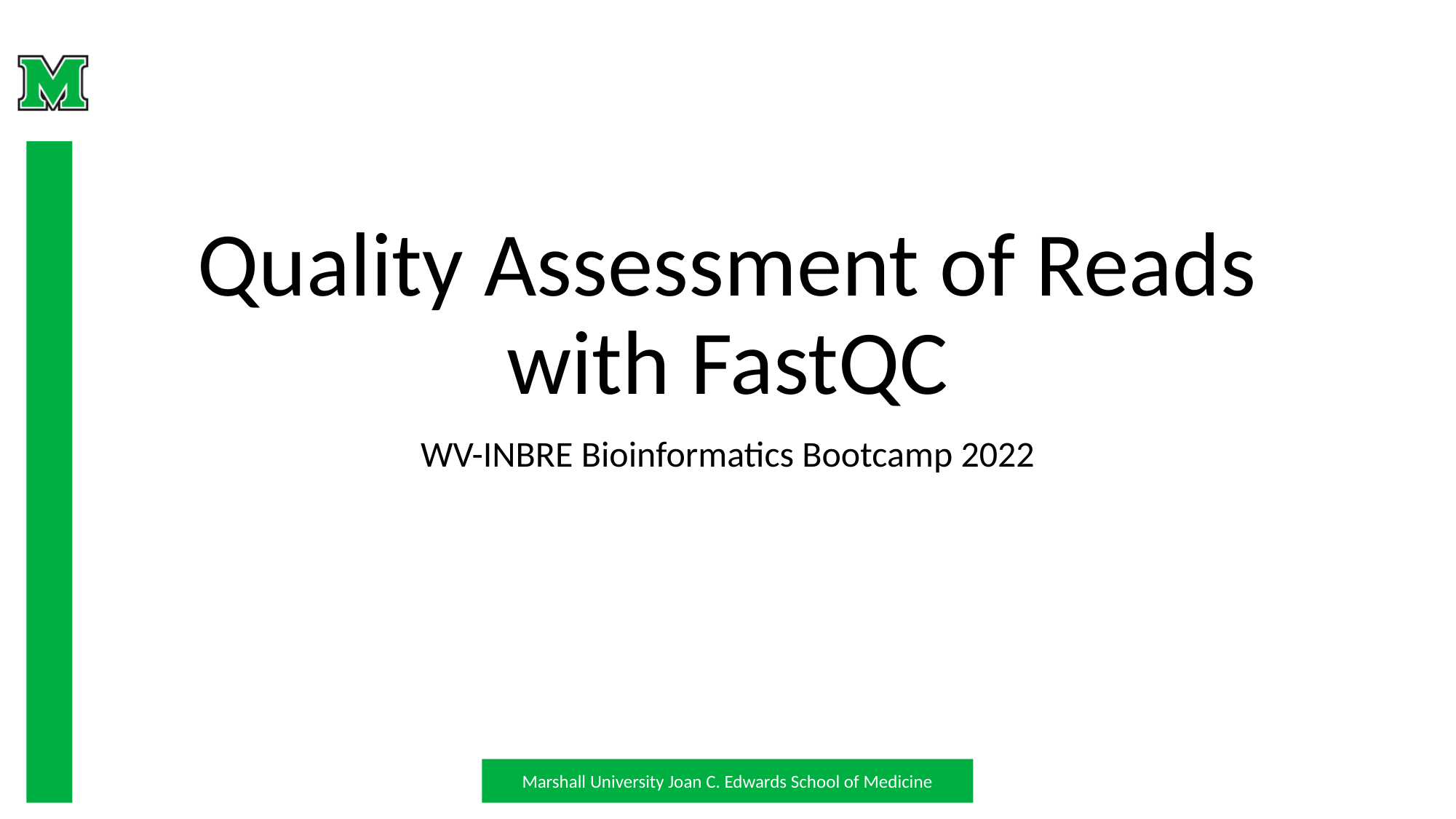

# Quality Assessment of Reads with FastQC
WV-INBRE Bioinformatics Bootcamp 2022